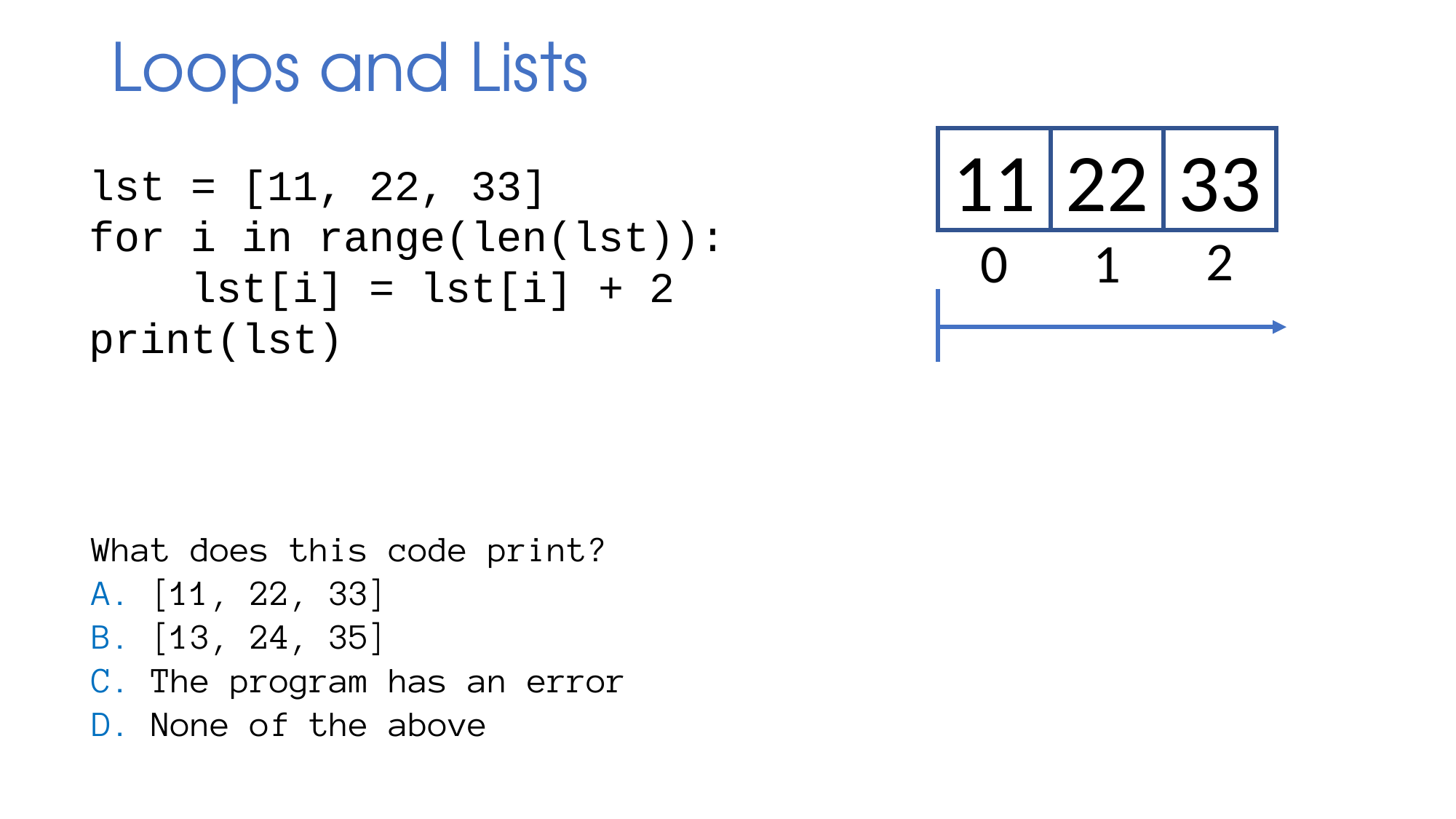

Loops and Lists
11
22
33
lst = [11, 22, 33]
for i in range(len(lst)):
    lst[i] = lst[i] + 2 print(lst)
2
0
1
What does this code print?
A. [11, 22, 33]
B. [13, 24, 35]
C. The program has an error
D. None of the above